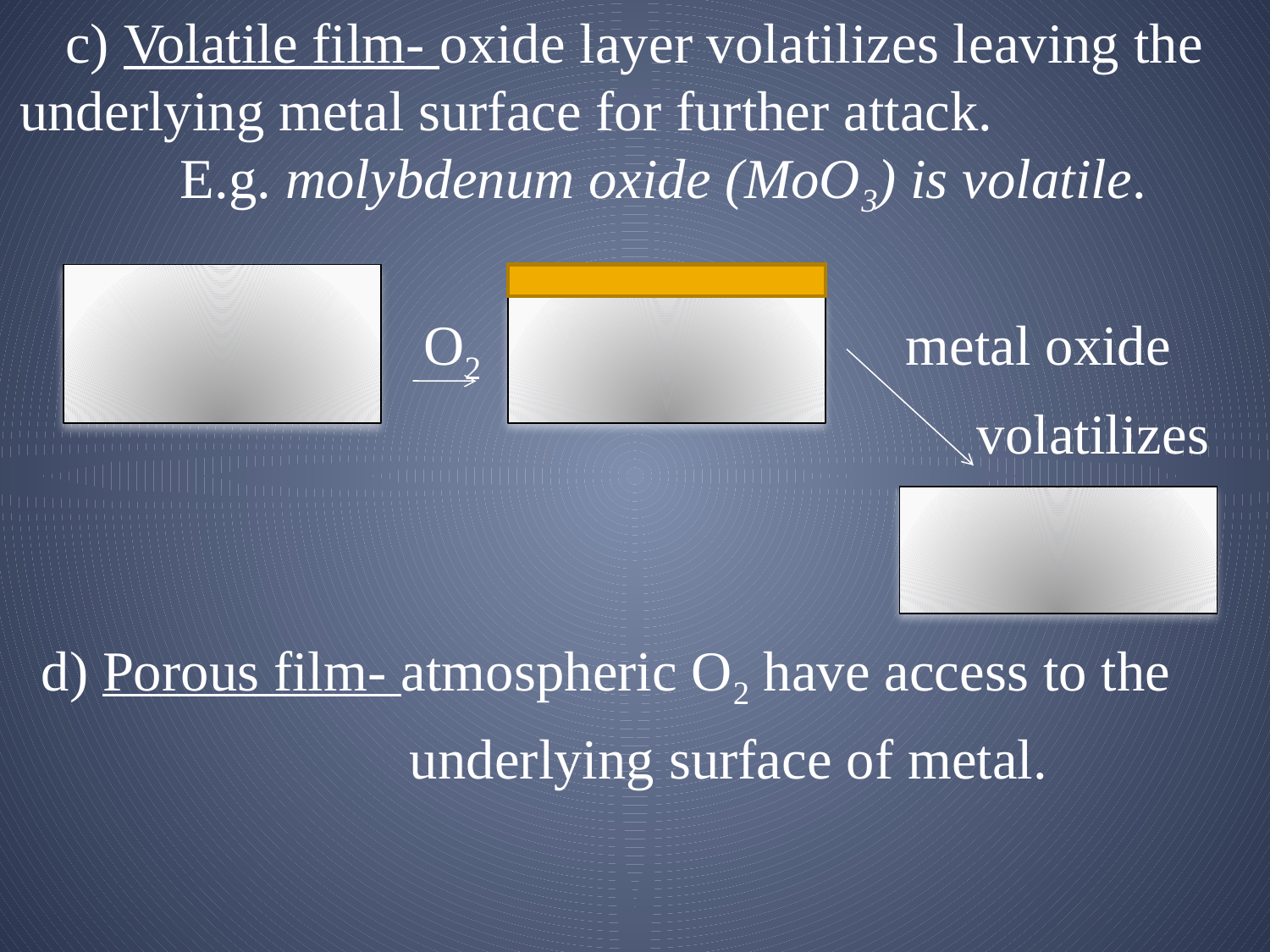

c) Volatile film- oxide layer volatilizes leaving the underlying metal surface for further attack.                       E.g. molybdenum oxide (MoO3) is volatile.

                             O2                              metal oxide
                                                                    volatilizes

  d) Porous film- atmospheric O2 have access to the
                            underlying surface of metal.